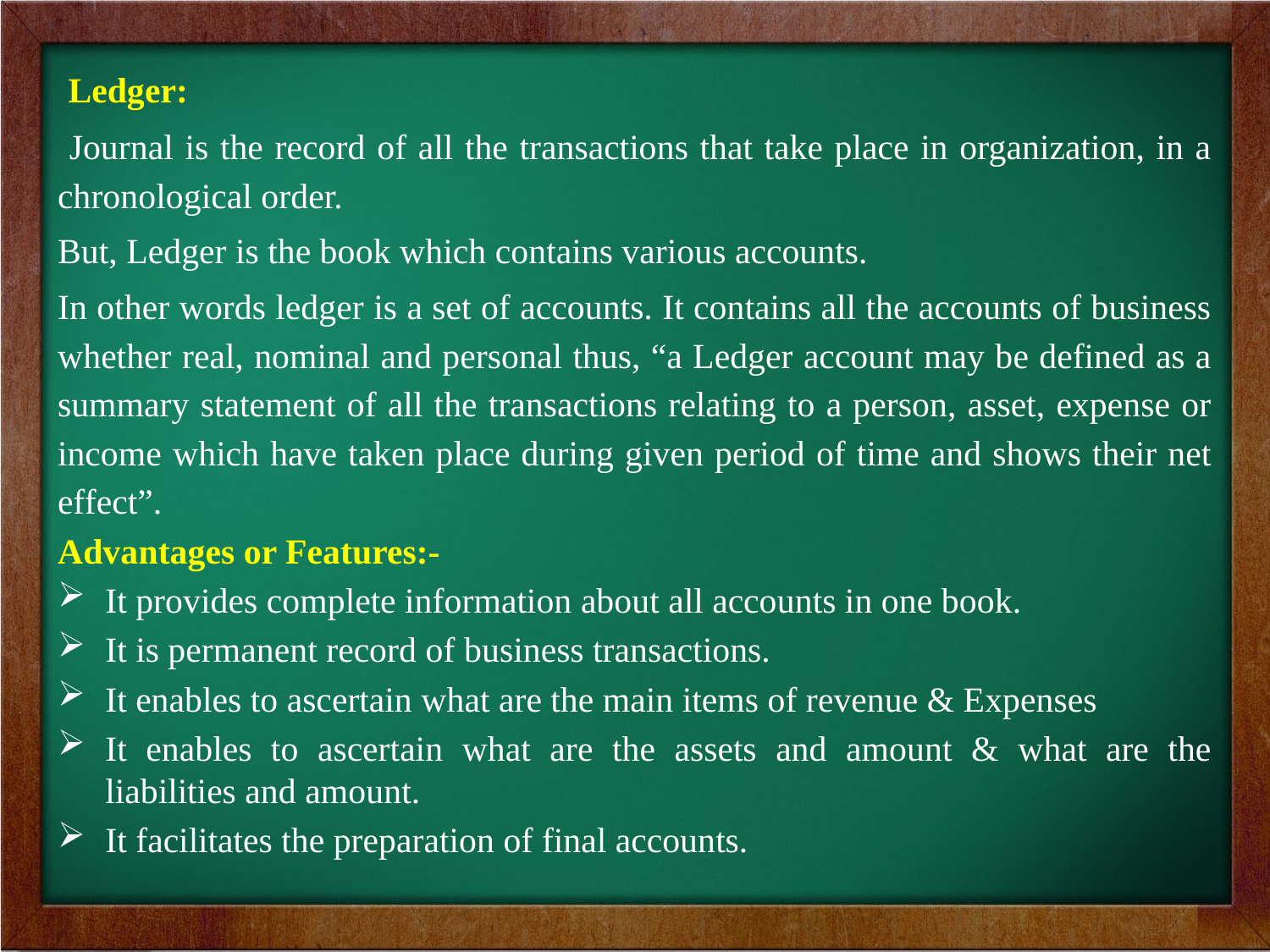

Ledger:
 Journal is the record of all the transactions that take place in organization, in a chronological order.
But, Ledger is the book which contains various accounts.
In other words ledger is a set of accounts. It contains all the accounts of business whether real, nominal and personal thus, “a Ledger account may be defined as a summary statement of all the transactions relating to a person, asset, expense or income which have taken place during given period of time and shows their net effect”.
Advantages or Features:-
It provides complete information about all accounts in one book.
It is permanent record of business transactions.
It enables to ascertain what are the main items of revenue & Expenses
It enables to ascertain what are the assets and amount & what are the liabilities and amount.
It facilitates the preparation of final accounts.